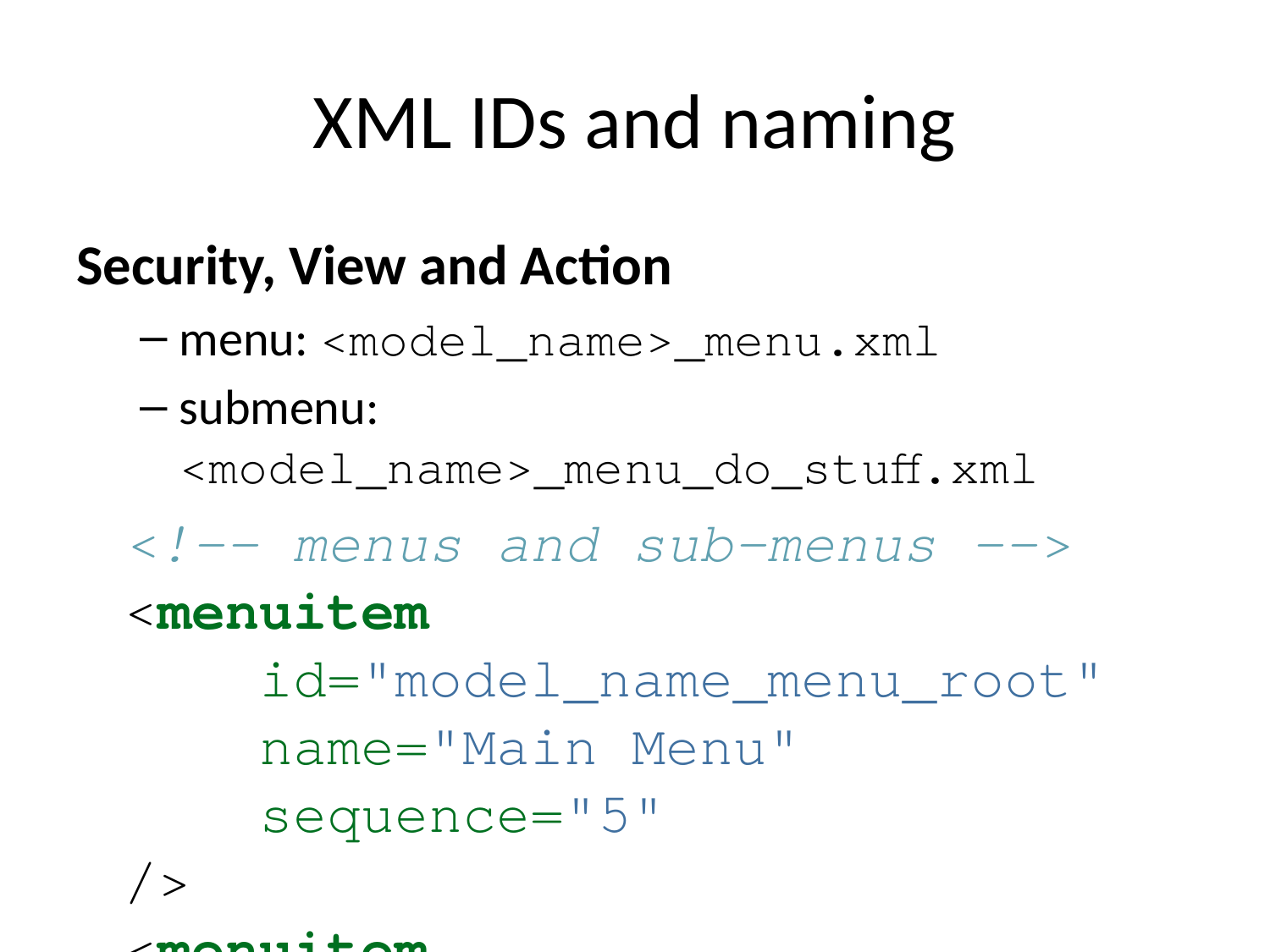

# XML IDs and naming
Security, View and Action
menu: <model_name>_menu.xml
submenu: <model_name>_menu_do_stuff.xml
<!-- menus and sub-menus -->
<menuitem
    id="model_name_menu_root"
    name="Main Menu"
    sequence="5"
/>
<menuitem
    id="model_name_menu_action"
    name="Sub Menu 1"
    parent="module_name.module_name_menu_root"
    action="model_name_action"
    sequence="10"
/>
Security, View and Action
view: <model_name>_view_<view_type>
<!-- views  -->
<record id="model_name_view_form" model="ir.ui.view">
    <field name="name">model.name.view.form</field>
    ...
</record>
<record id="model_name_view_kanban" model="ir.ui.view">
    <field name="name">model.name.view.kanban</field>
    ...
</record>
Security, View and Action
action: <model_name>_action
<!-- actions -->
<record id="model_name_action" model="ir.act.window">
  <field name="name">Model Main Action</field>
    ...
</record>
<record id="model_name_action_child_list"
        model="ir.actions.act_window">
  <field name="name">Model Access Children</field>
</record>
Security, View and Action
group: <module_name>_group_<group_name>
rule: <model_name>_rule_<concerned_group>
<!-- security -->
<record id="module_name_group_user" model="res.groups">
    ...
</record>
<record id="model_name_rule_public" model="ir.rule">
    ...
</record>
<record id="model_name_rule_company" model="ir.rule">
    ...
</record>